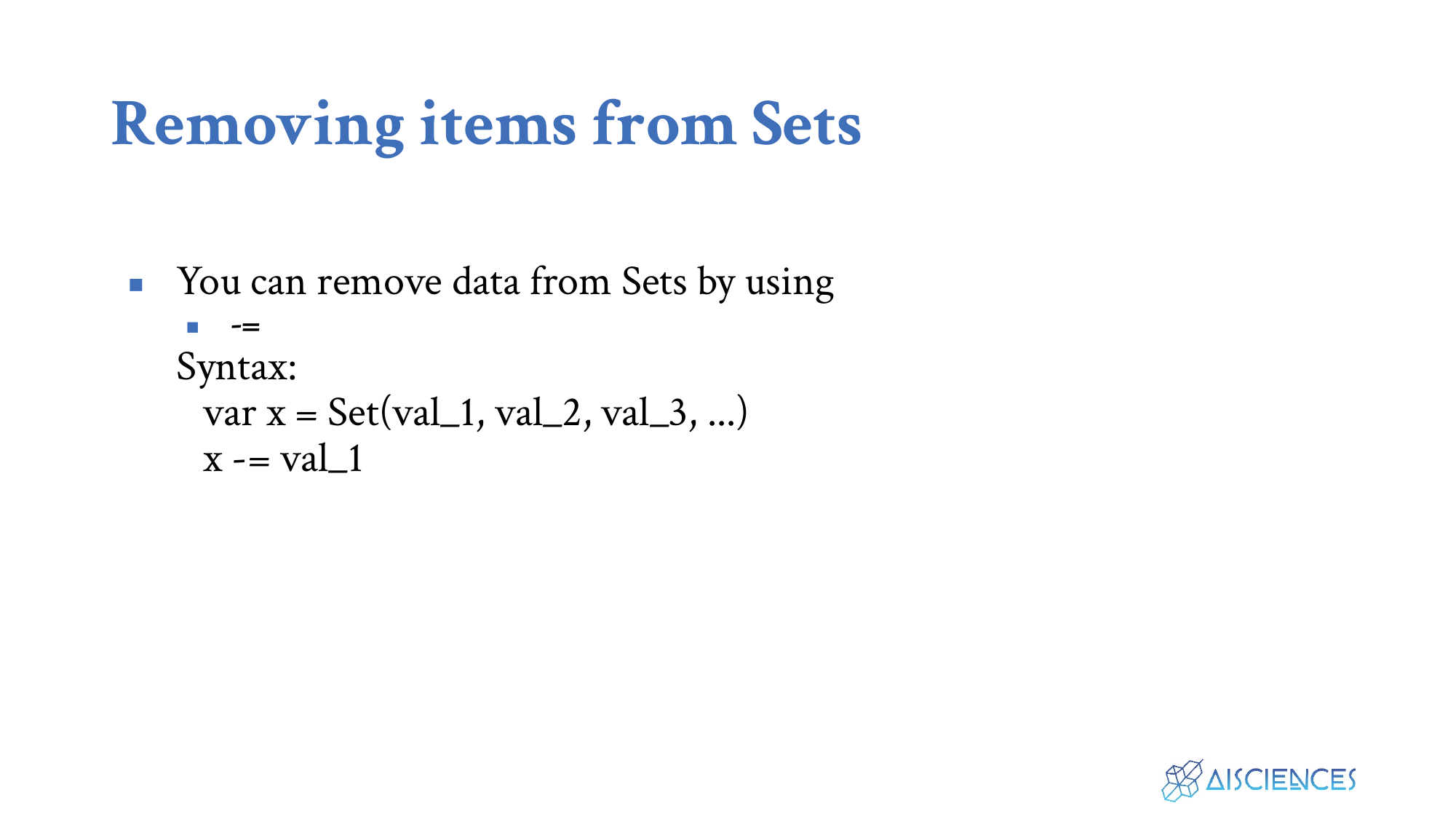

# Removing items from Sets

You can remove data from Sets by using
-=
Syntax:
var x = Set(val_1, val_2, val_3, ...)
x -= val_1